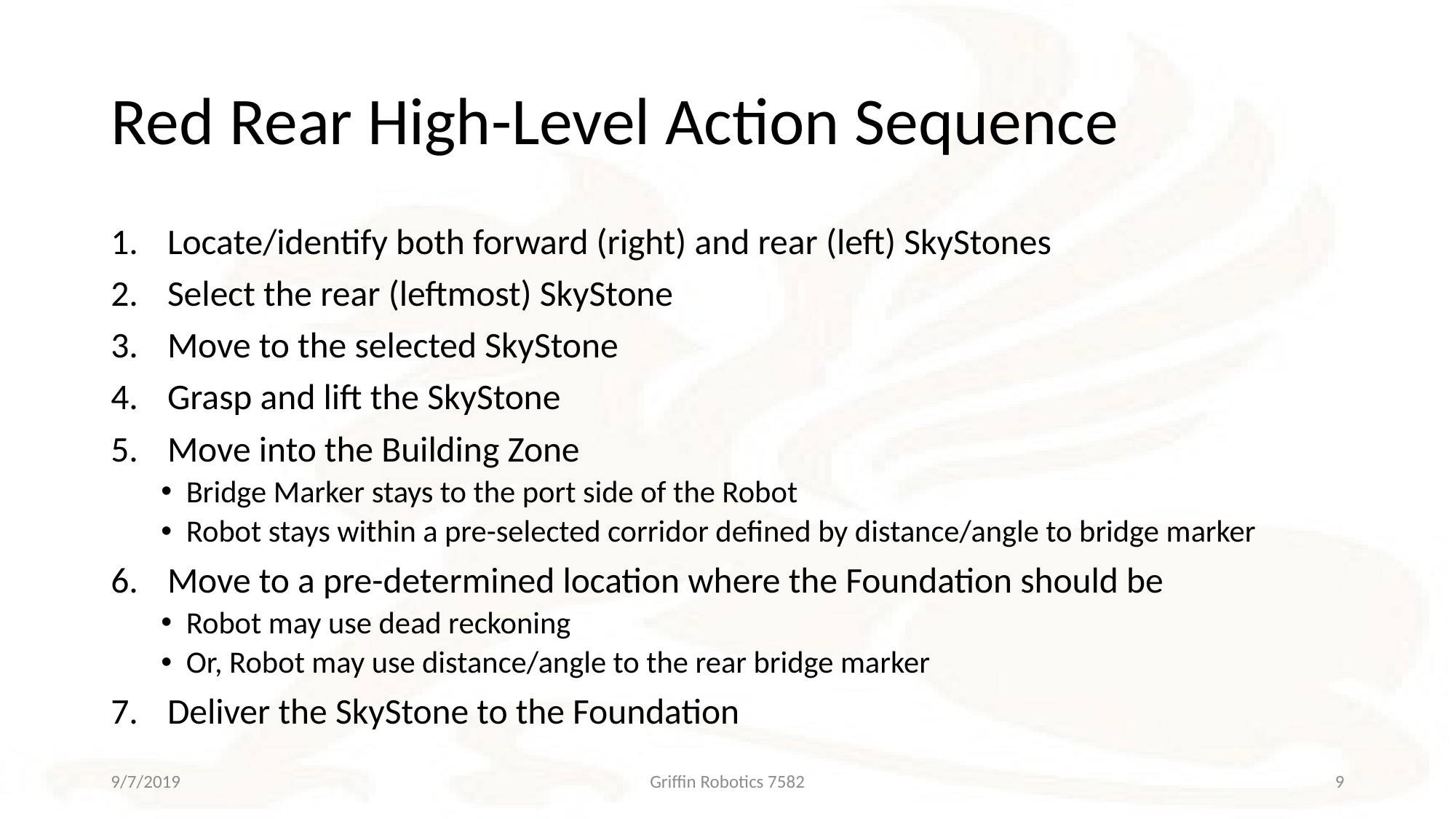

# Red Rear High-Level Action Sequence
Locate/identify both forward (right) and rear (left) SkyStones
Select the rear (leftmost) SkyStone
Move to the selected SkyStone
Grasp and lift the SkyStone
Move into the Building Zone
Bridge Marker stays to the port side of the Robot
Robot stays within a pre-selected corridor defined by distance/angle to bridge marker
Move to a pre-determined location where the Foundation should be
Robot may use dead reckoning
Or, Robot may use distance/angle to the rear bridge marker
Deliver the SkyStone to the Foundation
9/7/2019
Griffin Robotics 7582
9